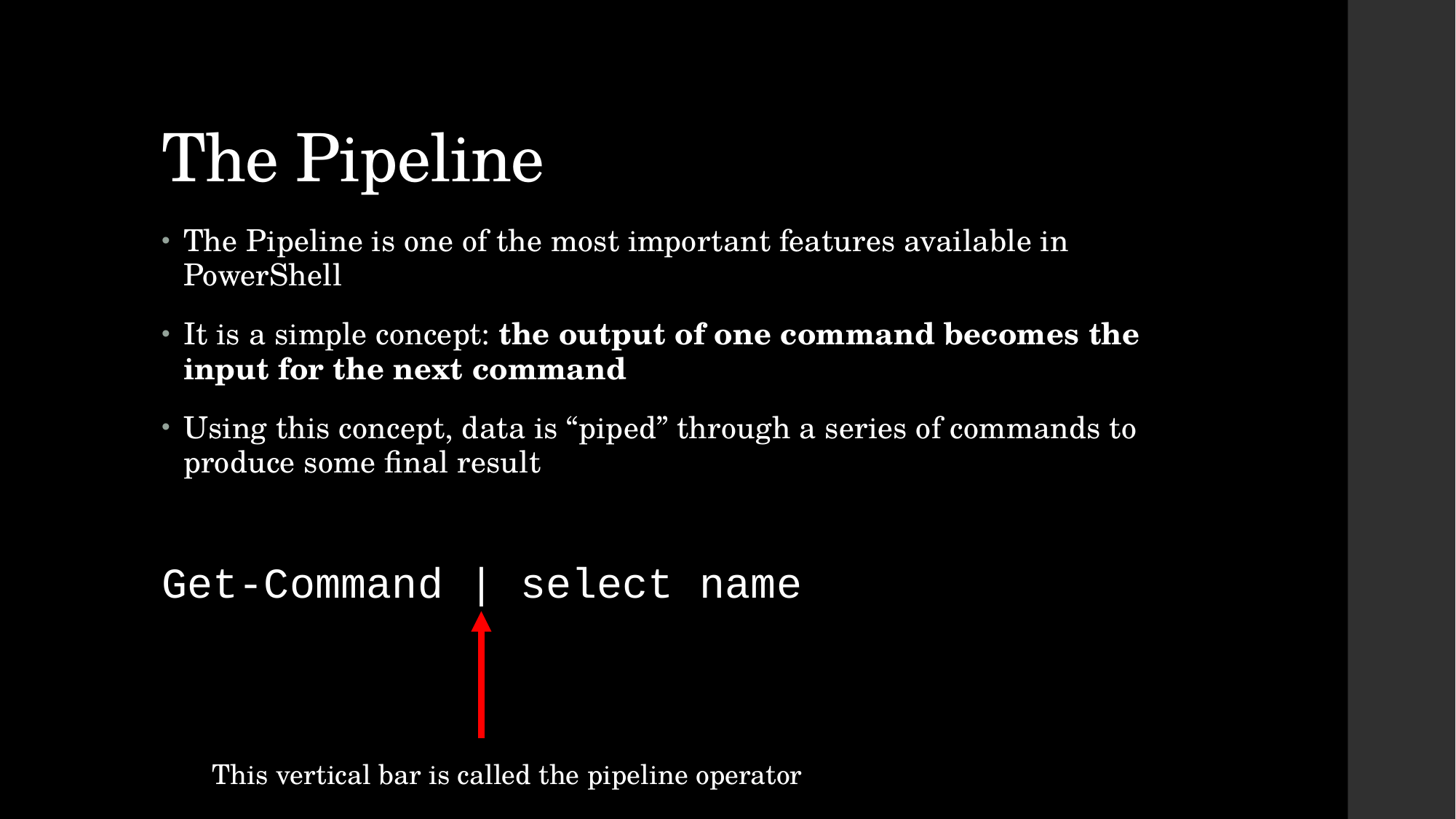

# The Pipeline
The Pipeline is one of the most important features available in PowerShell
It is a simple concept: the output of one command becomes the input for the next command
Using this concept, data is “piped” through a series of commands to produce some final result

Get-Command | select name
This vertical bar is called the pipeline operator